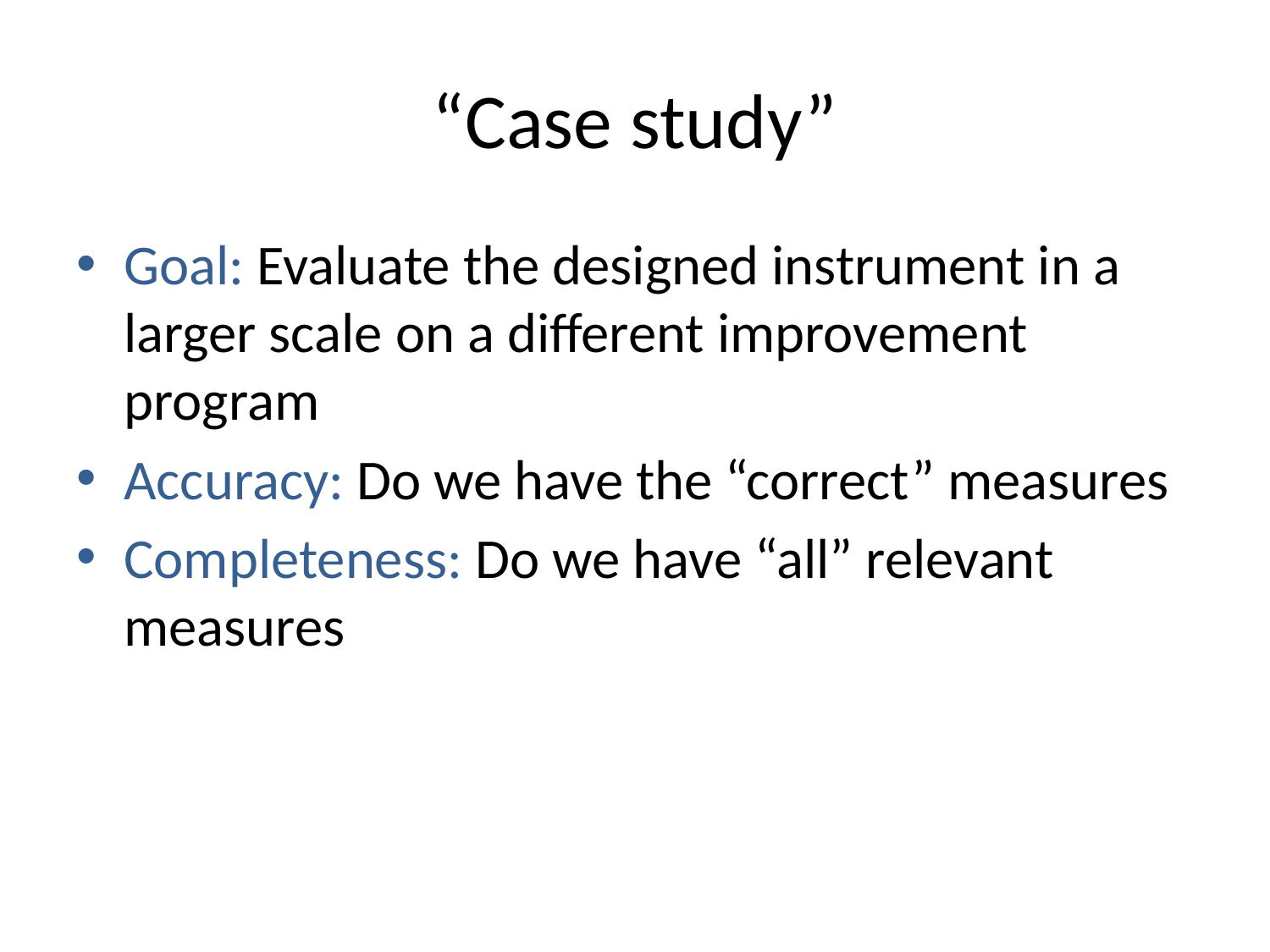

# “Case study”
Goal: Evaluate the designed instrument in a larger scale on a different improvement program
Accuracy: Do we have the “correct” measures
Completeness: Do we have “all” relevant measures